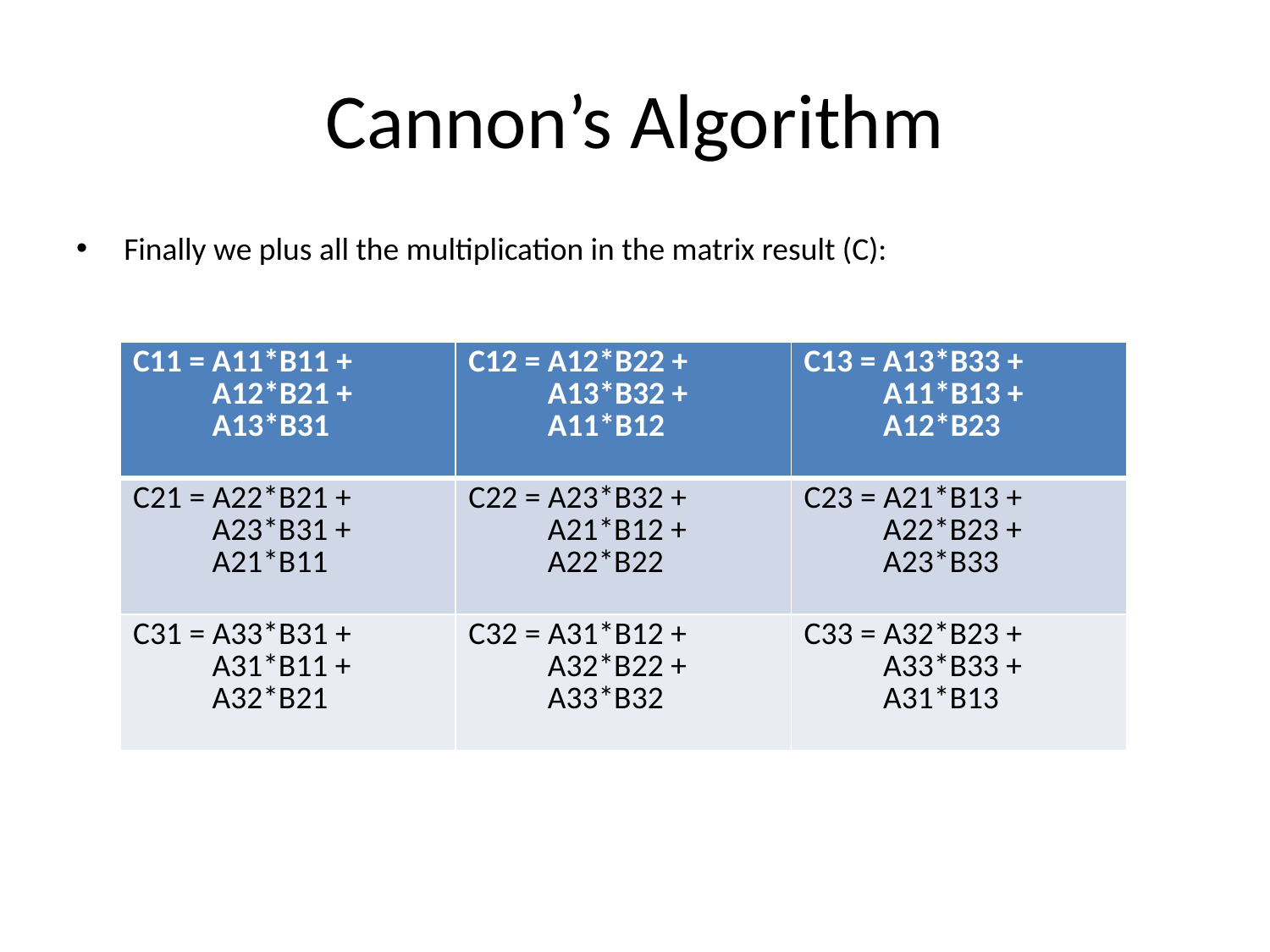

# Cannon’s Algorithm
Finally we plus all the multiplication in the matrix result (C):
| C11 = A11\*B11 + A12\*B21 + A13\*B31 | C12 = A12\*B22 + A13\*B32 + A11\*B12 | C13 = A13\*B33 + A11\*B13 + A12\*B23 |
| --- | --- | --- |
| C21 = A22\*B21 + A23\*B31 + A21\*B11 | C22 = A23\*B32 + A21\*B12 + A22\*B22 | C23 = A21\*B13 + A22\*B23 + A23\*B33 |
| C31 = A33\*B31 + A31\*B11 + A32\*B21 | C32 = A31\*B12 + A32\*B22 + A33\*B32 | C33 = A32\*B23 + A33\*B33 + A31\*B13 |